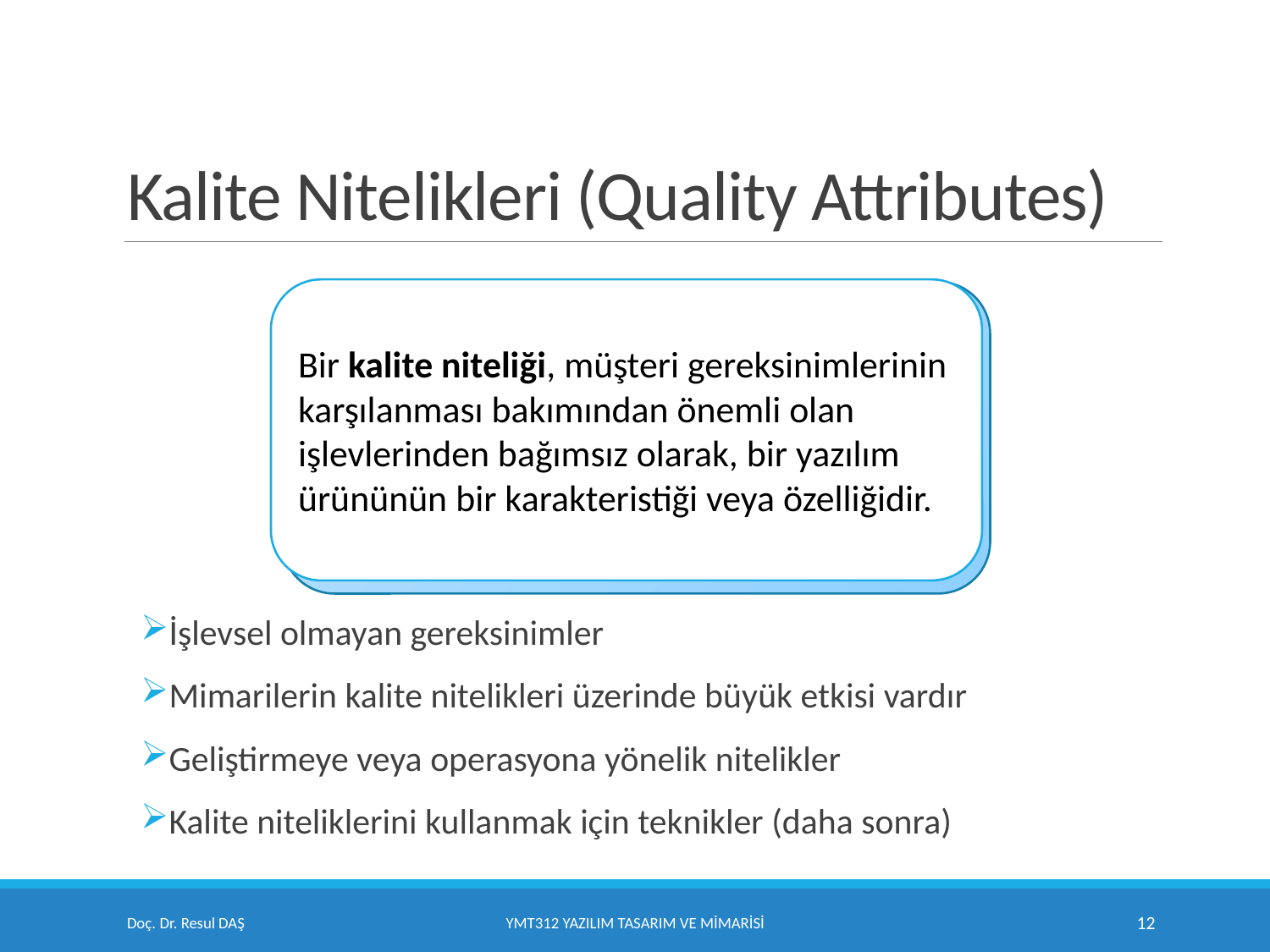

# Kalite Nitelikleri (Quality Attributes)
Bir kalite niteliği, müşteri gereksinimlerinin karşılanması bakımından önemli olan işlevlerinden bağımsız olarak, bir yazılım ürününün bir karakteristiği veya özelliğidir.

İşlevsel olmayan gereksinimler
Mimarilerin kalite nitelikleri üzerinde büyük etkisi vardır
Geliştirmeye veya operasyona yönelik nitelikler
Kalite niteliklerini kullanmak için teknikler (daha sonra)
Doç. Dr. Resul DAŞ
YMT312 Yazılım Tasarım ve Mimarisi
12